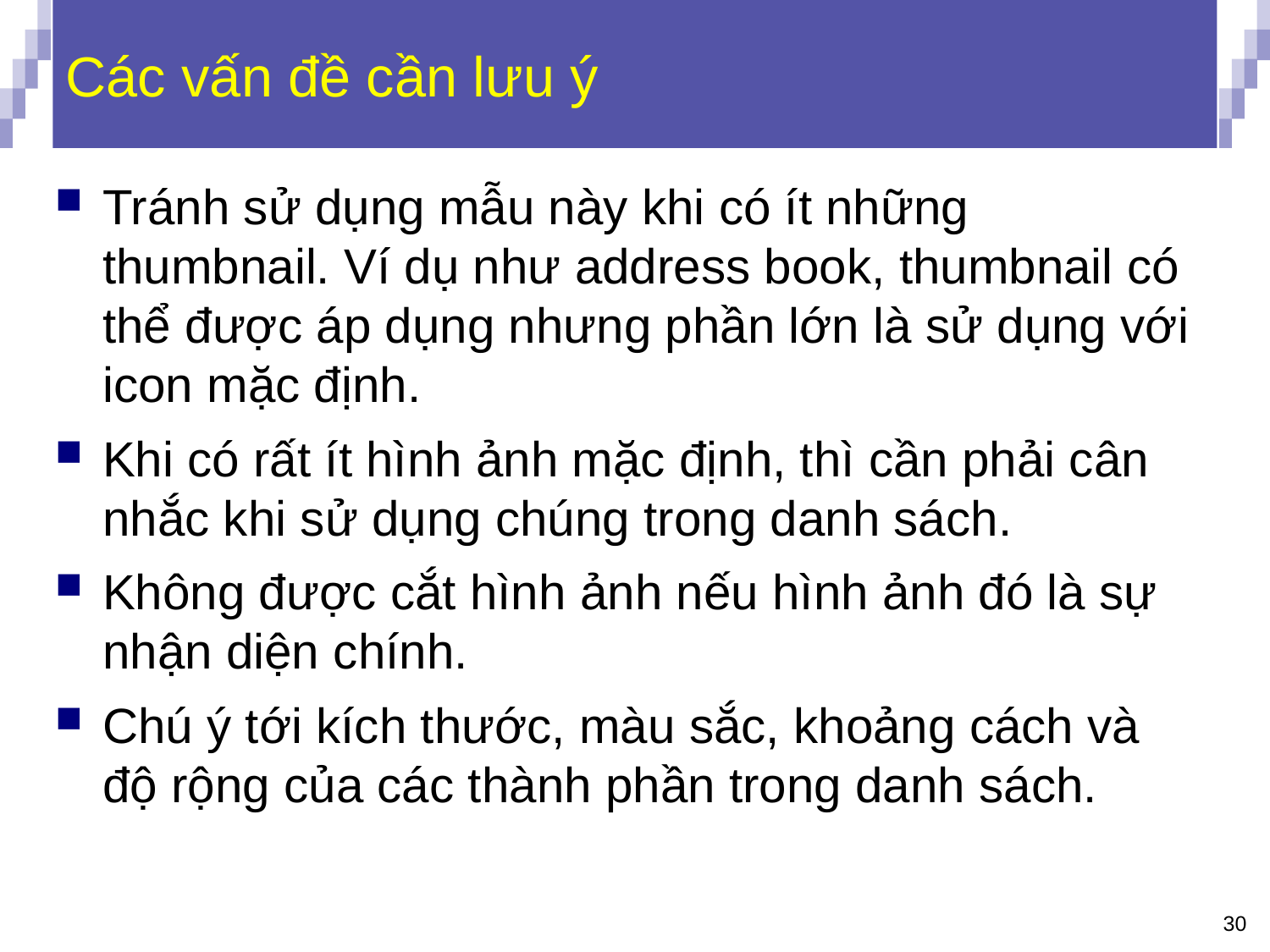

# Các vấn đề cần lưu ý
Tránh sử dụng mẫu này khi có ít những
thumbnail. Ví dụ như address book, thumbnail có
thể được áp dụng nhưng phần lớn là sử dụng với
icon mặc định.
Khi có rất ít hình ảnh mặc định, thì cần phải cân
nhắc khi sử dụng chúng trong danh sách.
Không được cắt hình ảnh nếu hình ảnh đó là sự
nhận diện chính.
Chú ý tới kích thước, màu sắc, khoảng cách và
độ rộng của các thành phần trong danh sách.
30